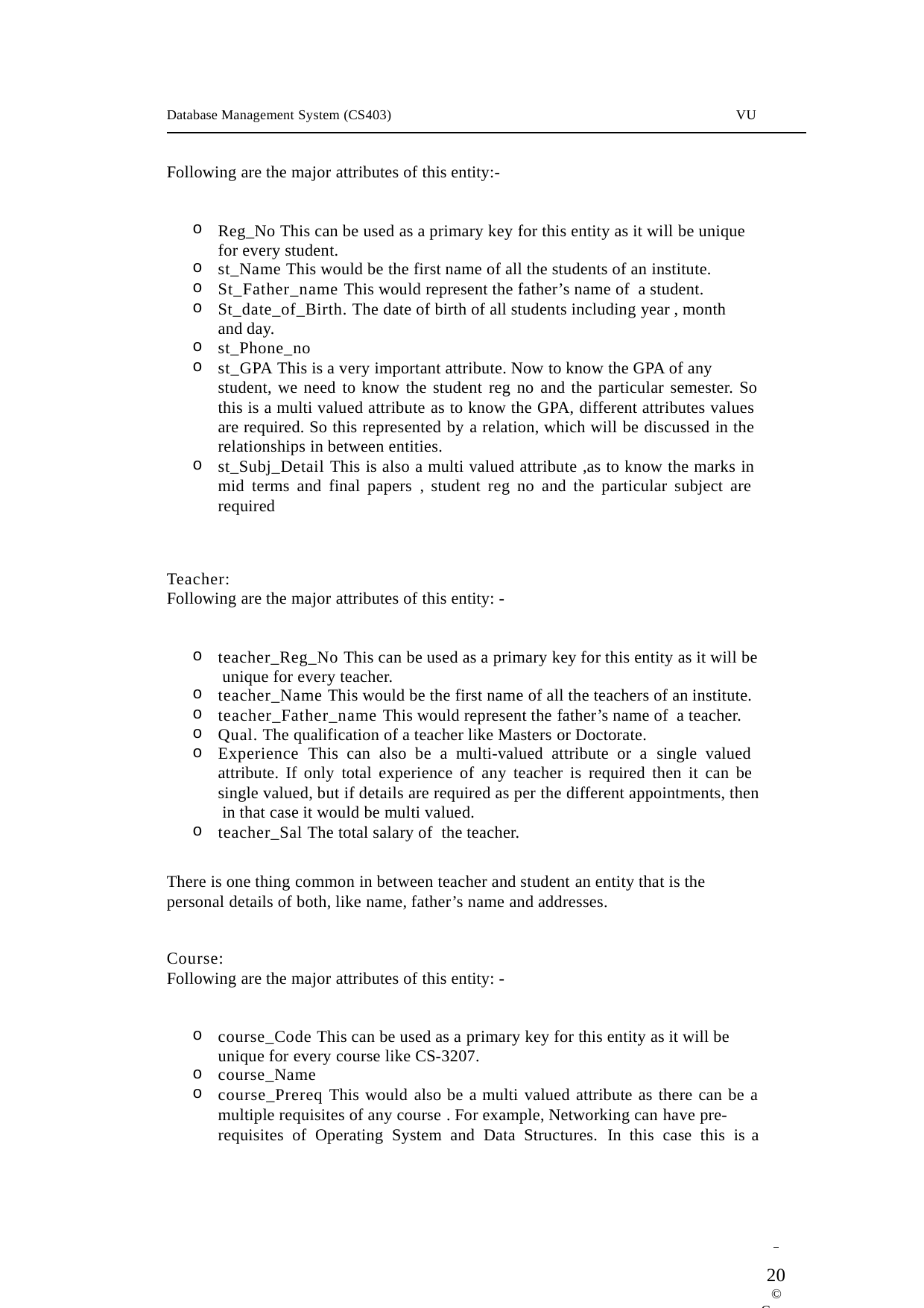

Database Management System (CS403)
VU

Following are the major attributes of this entity:-

Reg_No This can be used as a primary key for this entity as it will be unique  for every student.
st_Name This would be the first name of all the students of an institute.
St_Father_name This would represent the father’s name of  a student.
St_date_of_Birth. The date of birth of all students including year , month  and day.
st_Phone_no
st_GPA This is a very important attribute. Now to know the GPA of any  student, we need to know the student reg no and the particular semester. So
this is a multi valued attribute as to know the GPA, different attributes values  are required. So this represented by a relation, which will be discussed in the  relationships in between entities.
st_Subj_Detail This is also a multi valued attribute ,as to know the marks in  mid terms and final papers , student reg no and the particular subject are  required
Teacher:
Following are the major attributes of this entity: -

teacher_Reg_No This can be used as a primary key for this entity as it will be  unique for every teacher.
teacher_Name This would be the first name of all the teachers of an institute.
teacher_Father_name This would represent the father’s name of  a teacher.
Qual. The qualification of a teacher like Masters or Doctorate.
Experience This can also be a multi-valued attribute or a single valued  attribute. If only total experience of any teacher is required then it can be  single valued, but if details are required as per the different appointments, then  in that case it would be multi valued.
teacher_Sal The total salary of  the teacher.

There is one thing common in between teacher and student an entity that is the  personal details of both, like name, father’s name and addresses.

Course:
Following are the major attributes of this entity: -

course_Code This can be used as a primary key for this entity as it will be  unique for every course like CS-3207.
course_Name
course_Prereq This would also be a multi valued attribute as there can be a
multiple requisites of any course . For example, Networking can have pre-  requisites  of  Operating  System  and  Data  Structures.  In  this  case  this  is a
 	20
© Copyright Virtual University of Pakistan